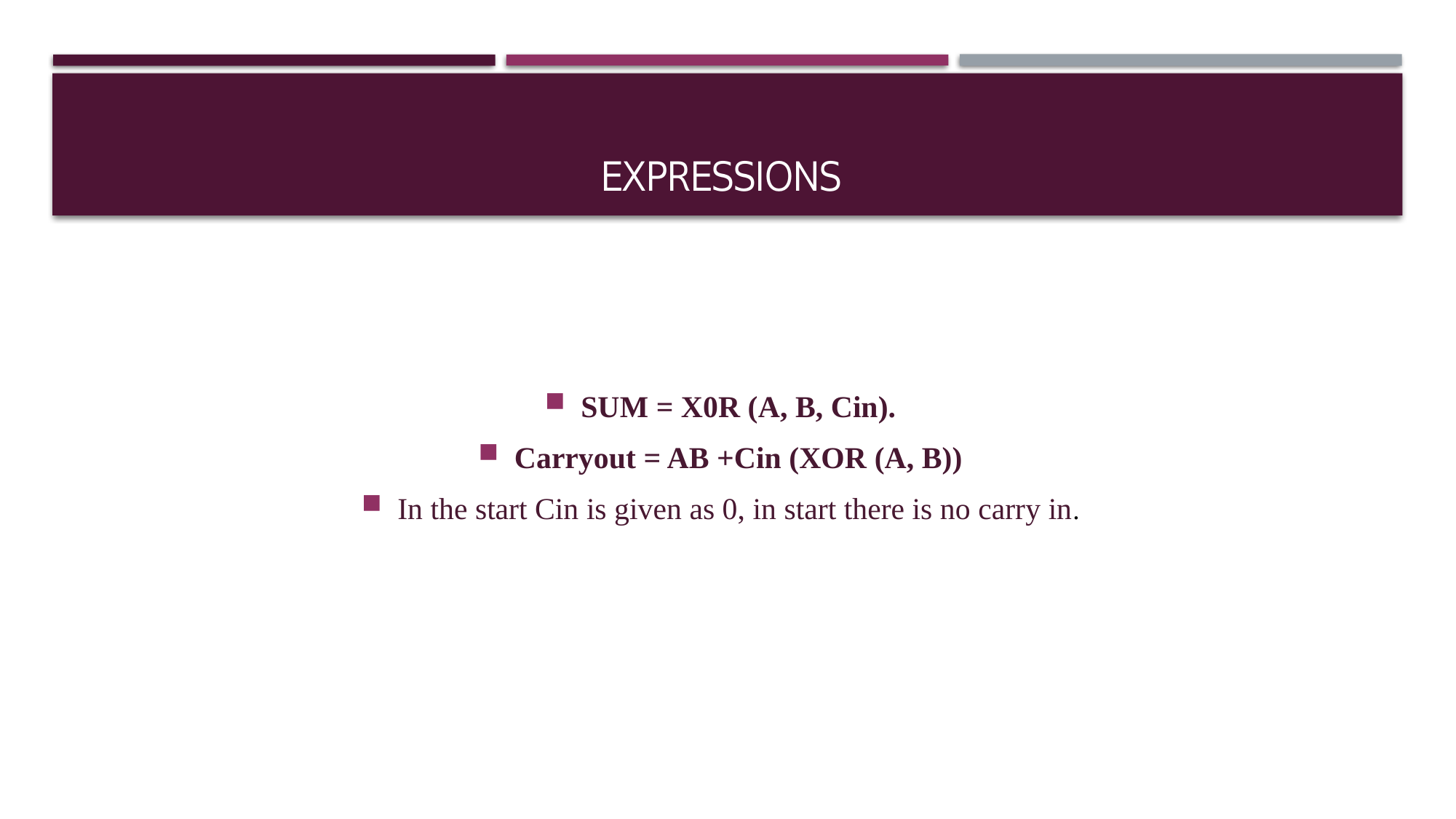

# EXPRESSIONS
SUM = X0R (A, B, Cin).
Carryout = AB +Cin (XOR (A, B))
In the start Cin is given as 0, in start there is no carry in.